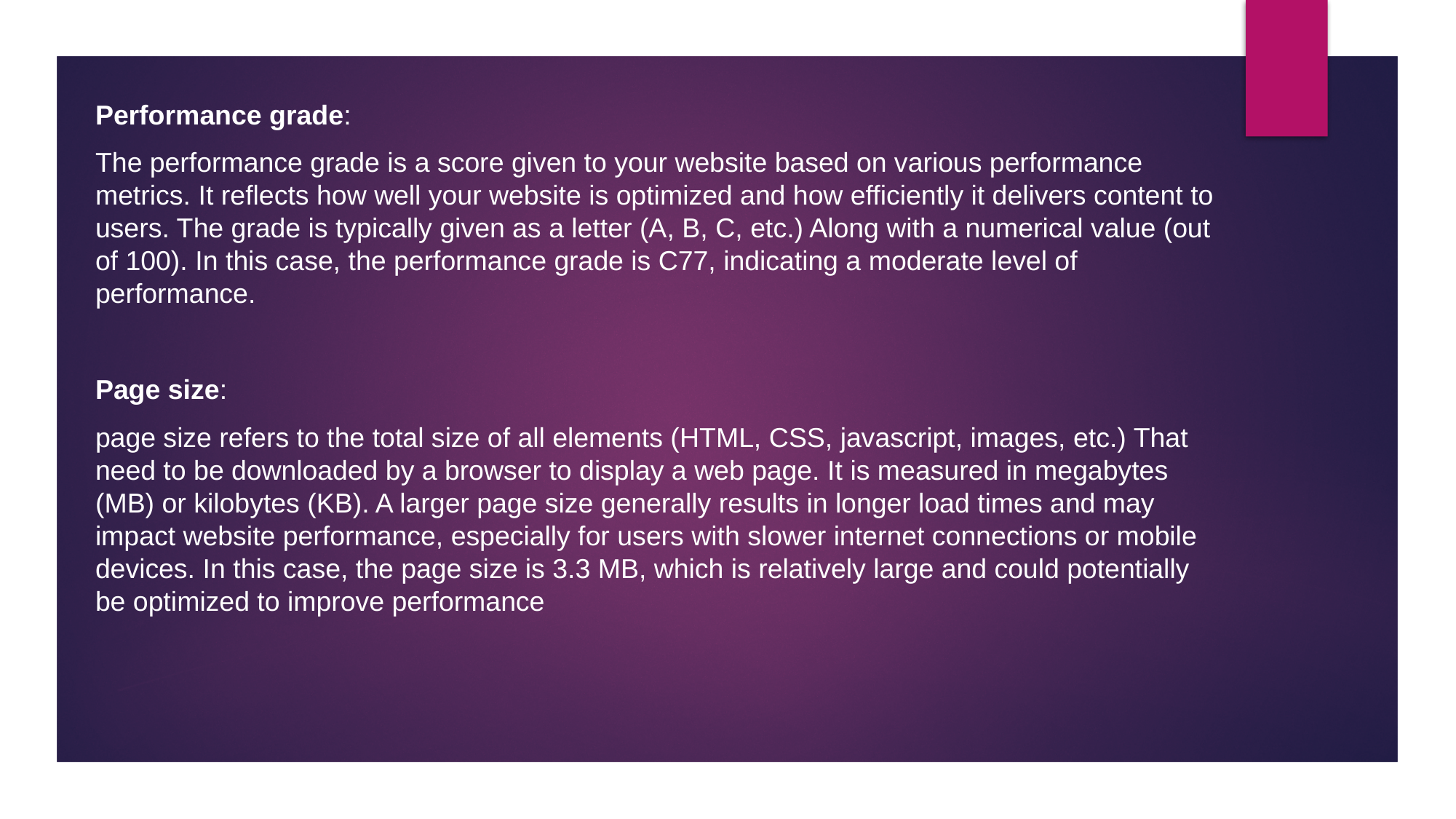

Performance grade:
The performance grade is a score given to your website based on various performance metrics. It reflects how well your website is optimized and how efficiently it delivers content to users. The grade is typically given as a letter (A, B, C, etc.) Along with a numerical value (out of 100). In this case, the performance grade is C77, indicating a moderate level of performance.

Page size:
page size refers to the total size of all elements (HTML, CSS, javascript, images, etc.) That need to be downloaded by a browser to display a web page. It is measured in megabytes (MB) or kilobytes (KB). A larger page size generally results in longer load times and may impact website performance, especially for users with slower internet connections or mobile devices. In this case, the page size is 3.3 MB, which is relatively large and could potentially be optimized to improve performance
#